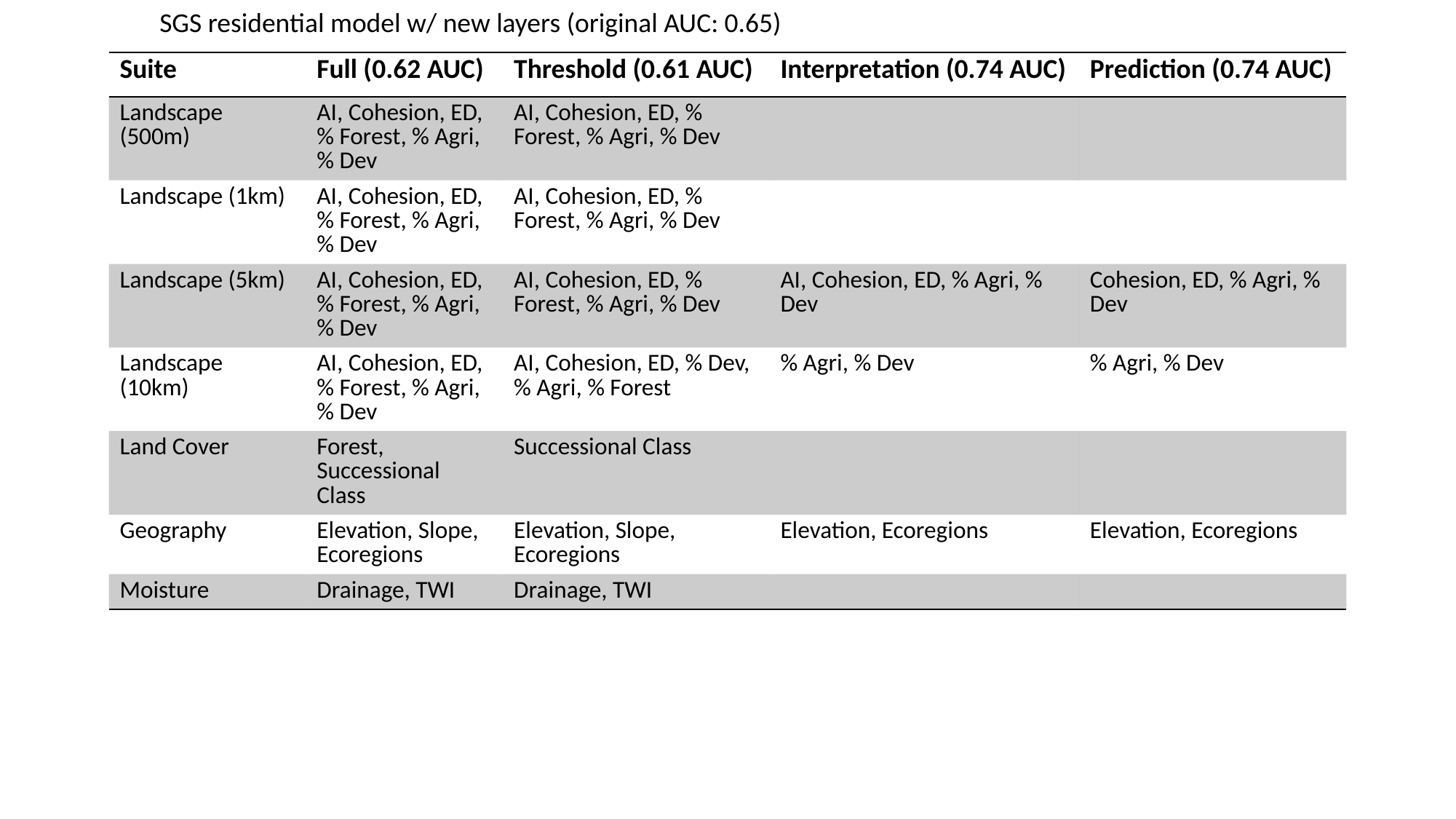

SGS residential model w/ new layers (original AUC: 0.65)
| Suite | Full (0.62 AUC) | Threshold (0.61 AUC) | Interpretation (0.74 AUC) | Prediction (0.74 AUC) |
| --- | --- | --- | --- | --- |
| Landscape (500m) | AI, Cohesion, ED, % Forest, % Agri, % Dev | AI, Cohesion, ED, % Forest, % Agri, % Dev |  |  |
| Landscape (1km) | AI, Cohesion, ED, % Forest, % Agri, % Dev | AI, Cohesion, ED, % Forest, % Agri, % Dev |  |  |
| Landscape (5km) | AI, Cohesion, ED, % Forest, % Agri, % Dev | AI, Cohesion, ED, % Forest, % Agri, % Dev | AI, Cohesion, ED, % Agri, % Dev | Cohesion, ED, % Agri, % Dev |
| Landscape (10km) | AI, Cohesion, ED, % Forest, % Agri, % Dev | AI, Cohesion, ED, % Dev, % Agri, % Forest | % Agri, % Dev | % Agri, % Dev |
| Land Cover | Forest, Successional Class | Successional Class |  |  |
| Geography | Elevation, Slope, Ecoregions | Elevation, Slope, Ecoregions | Elevation, Ecoregions | Elevation, Ecoregions |
| Moisture | Drainage, TWI | Drainage, TWI |  |  |